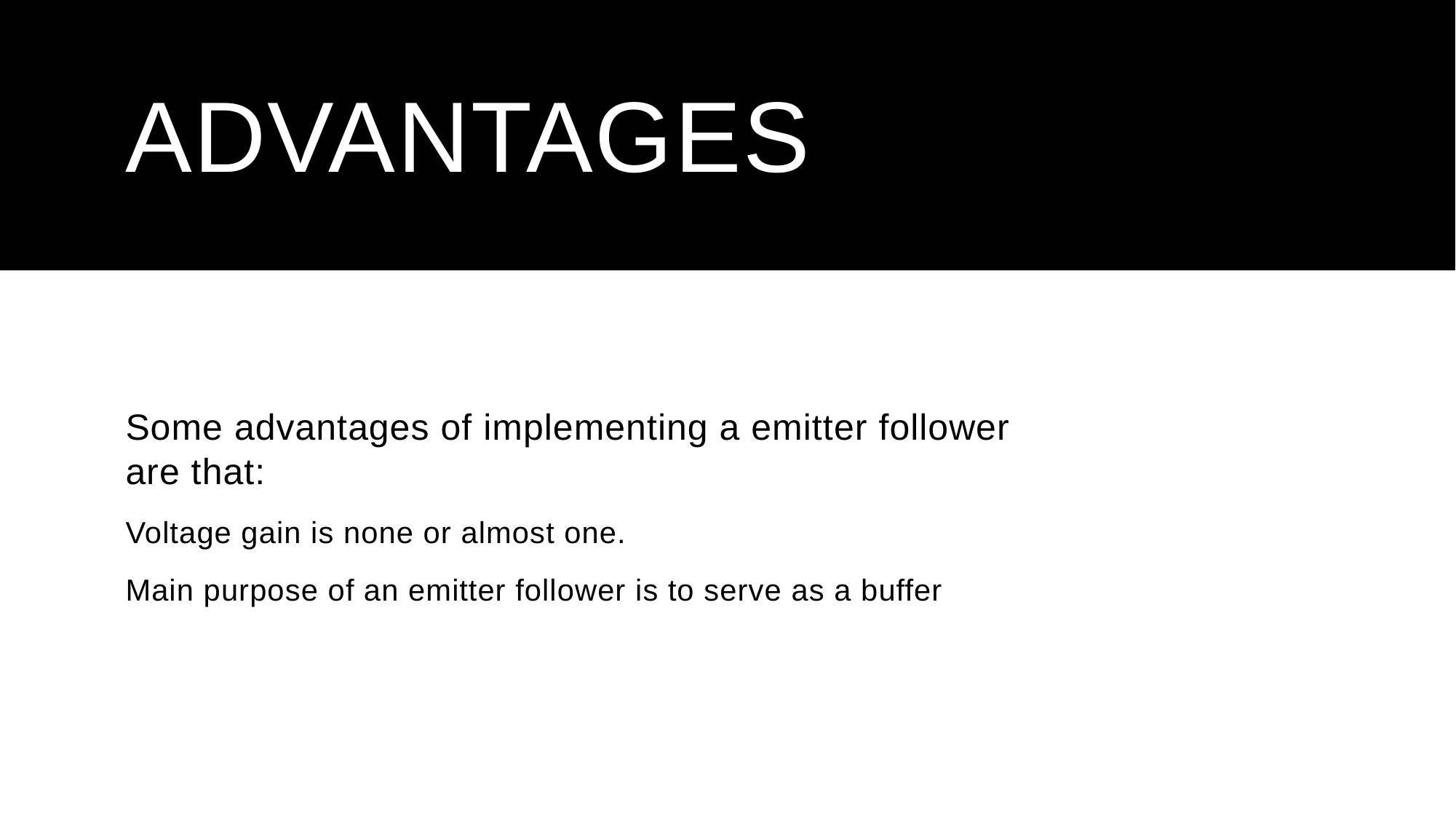

# Advantages
Some advantages of implementing a emitter follower are that:
Voltage gain is none or almost one.
Main purpose of an emitter follower is to serve as a buffer